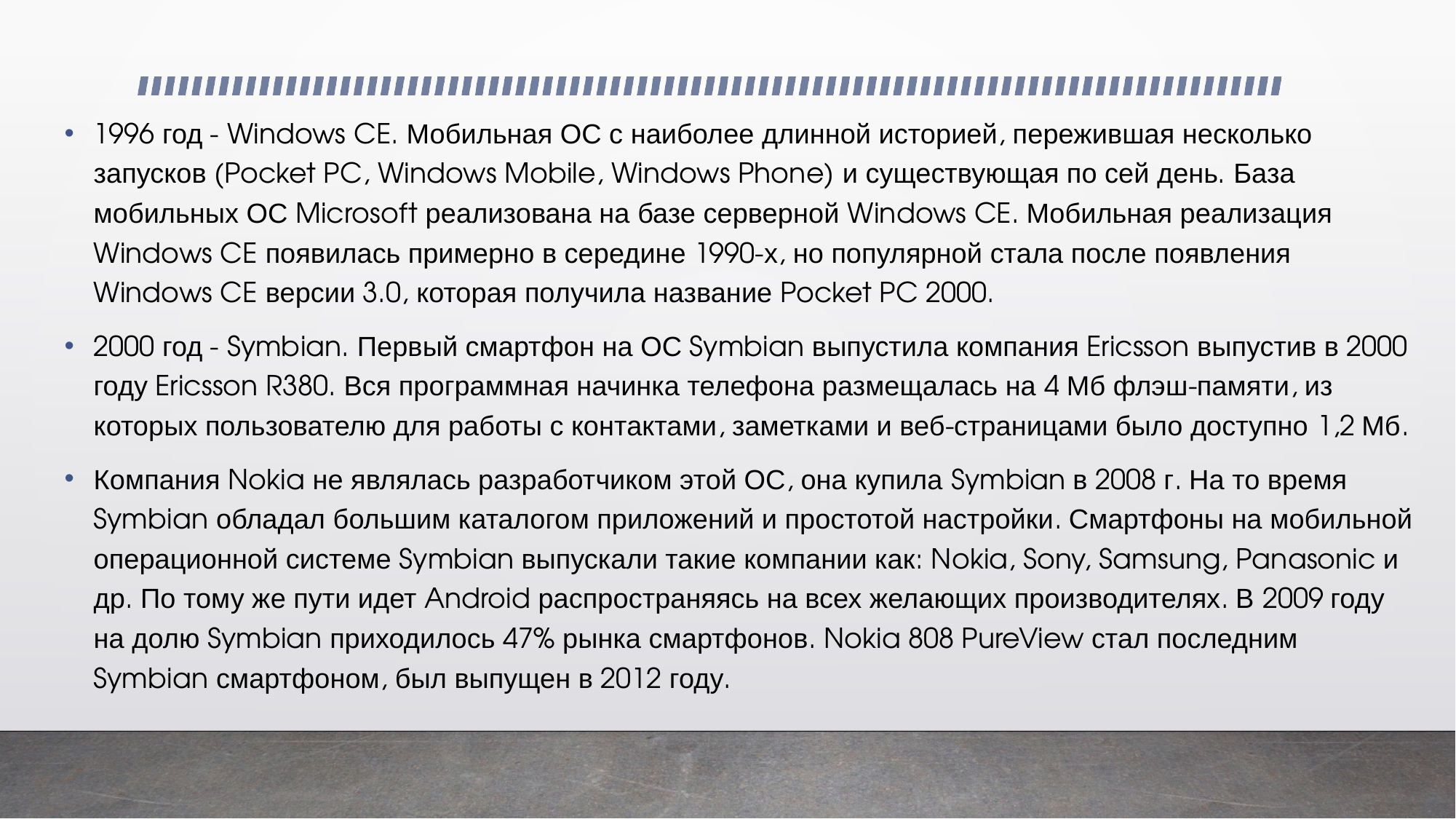

1996 год - Windows CE. Мобильная ОС с наиболее длинной историей, пережившая несколько запусков (Pocket PC, Windows Mobile, Windows Phone) и существующая по сей день. База мобильных ОС Microsoft реализована на базе серверной Windows CE. Мобильная реализация Windows CE появилась примерно в середине 1990-х, но популярной стала после появления Windows CE версии 3.0, которая получила название Pocket PC 2000.
2000 год - Symbian. Первый смартфон на ОС Symbian выпустила компания Ericsson выпустив в 2000 году Ericsson R380. Вся программная начинка телефона размещалась на 4 Мб флэш-памяти, из которых пользователю для работы с контактами, заметками и веб-страницами было доступно 1,2 Мб.
Компания Nokia не являлась разработчиком этой ОС, она купила Symbian в 2008 г. На то время Symbian обладал большим каталогом приложений и простотой настройки. Смартфоны на мобильной операционной системе Symbian выпускали такие компании как: Nokia, Sony, Samsung, Panasonic и др. По тому же пути идет Android распространяясь на всех желающих производителях. В 2009 году на долю Symbian приходилось 47% рынка смартфонов. Nokia 808 PureView стал последним Symbian смартфоном, был выпущен в 2012 году.